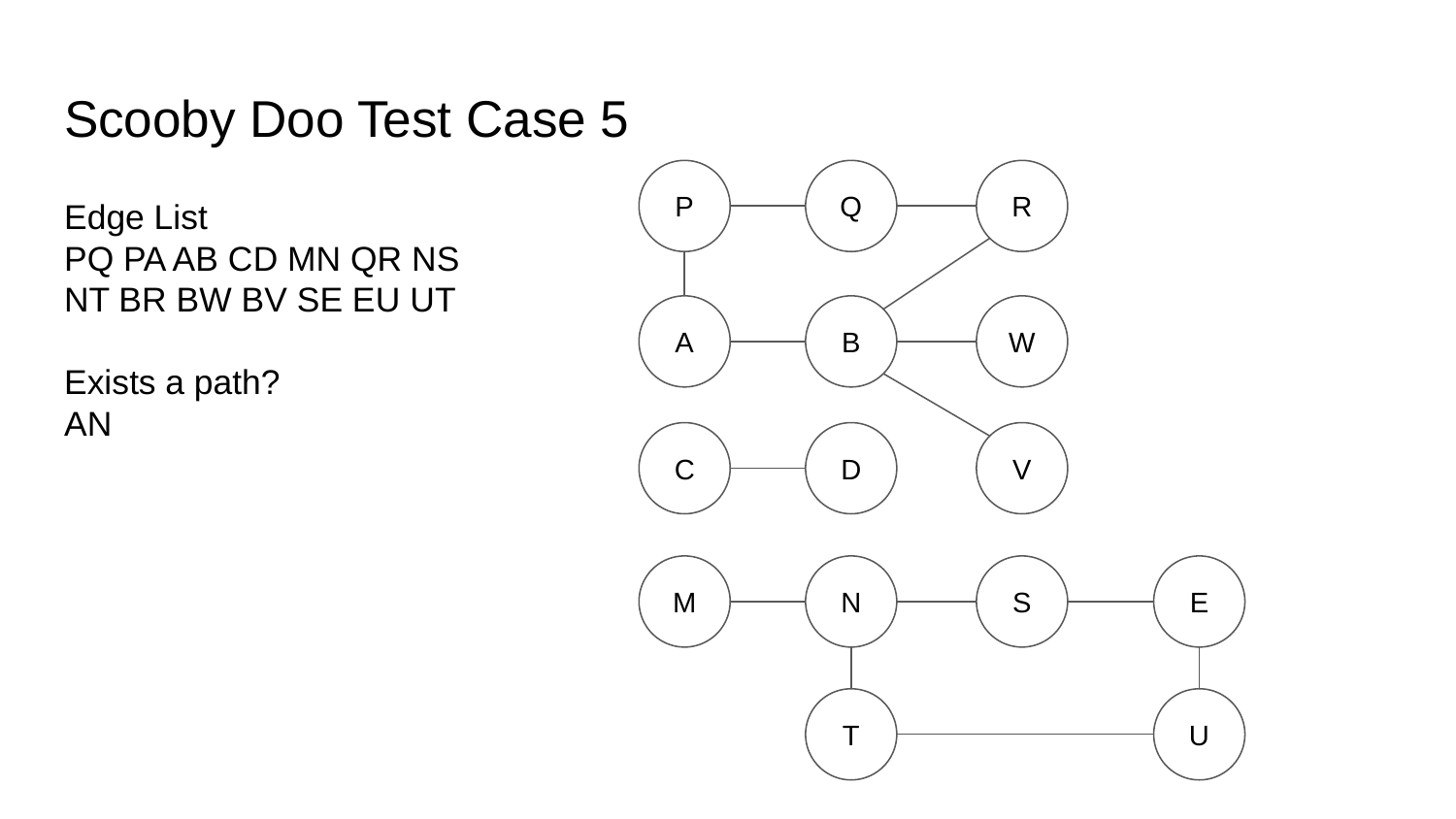

# Scooby Doo Test Case 5
P
Q
R
Edge List
PQ PA AB CD MN QR NS NT BR BW BV SE EU UT

Exists a path?
AN
A
B
W
C
D
V
M
N
S
E
T
U